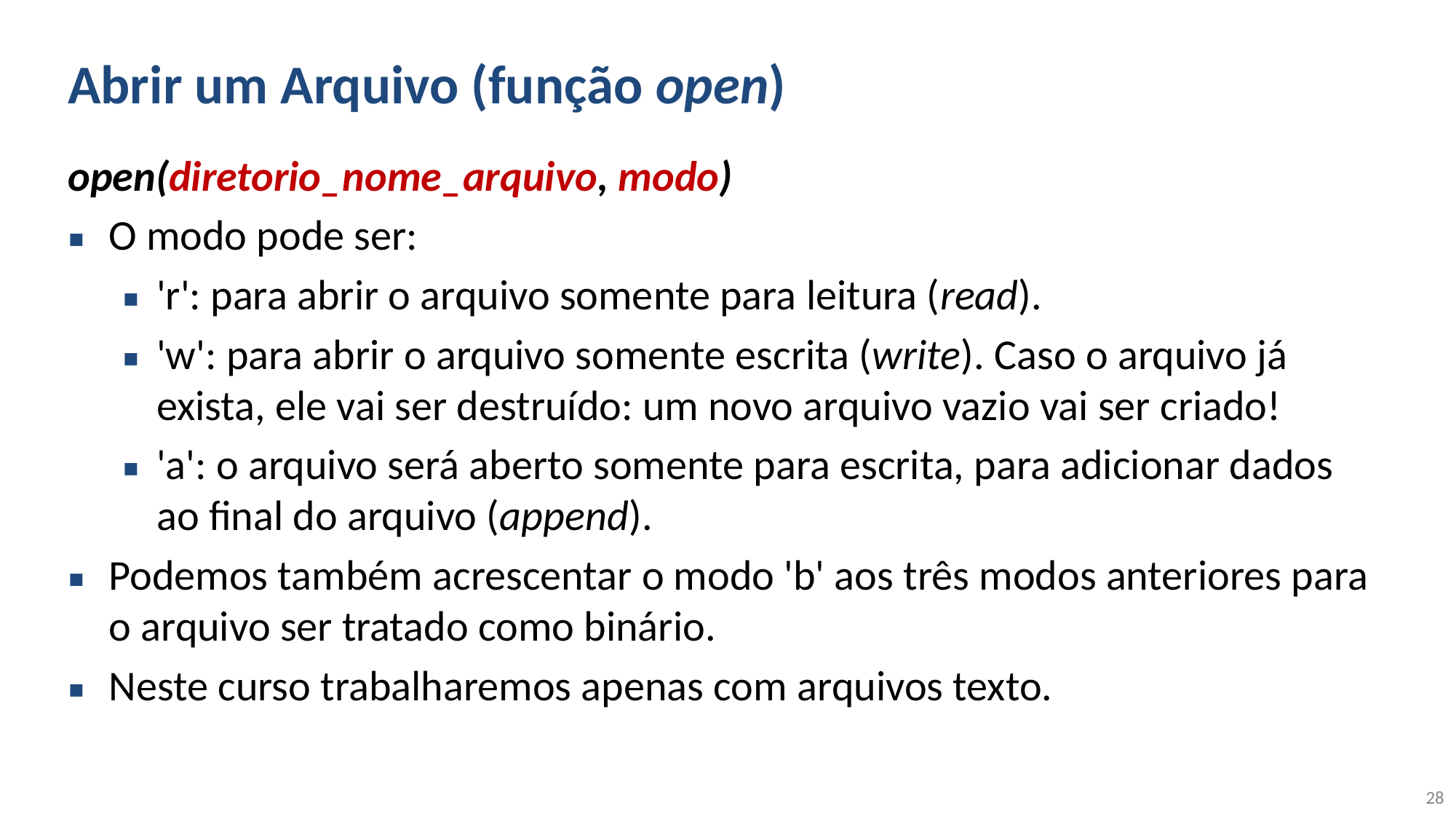

# Abrir um Arquivo (função open)
open(diretorio_nome_arquivo, modo)
O modo pode ser:
'r': para abrir o arquivo somente para leitura (read).
'w': para abrir o arquivo somente escrita (write). Caso o arquivo já exista, ele vai ser destruído: um novo arquivo vazio vai ser criado!
'a': o arquivo será aberto somente para escrita, para adicionar dados ao final do arquivo (append).
Podemos também acrescentar o modo 'b' aos três modos anteriores para o arquivo ser tratado como binário.
Neste curso trabalharemos apenas com arquivos texto.
28